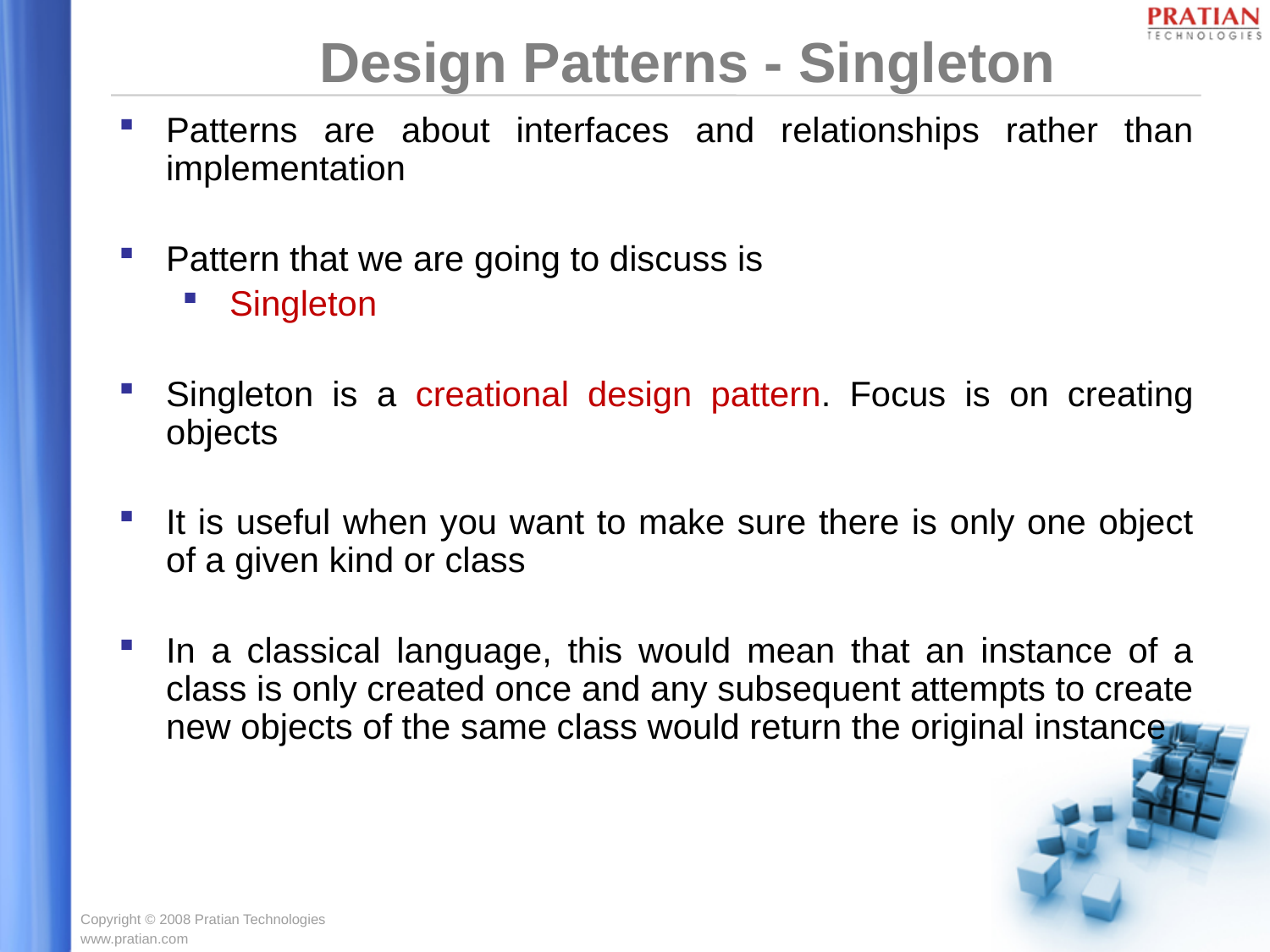

Design Patterns - Singleton
Patterns are about interfaces and relationships rather than implementation

Pattern that we are going to discuss is
Singleton

Singleton is a creational design pattern. Focus is on creating objects

It is useful when you want to make sure there is only one object of a given kind or class

In a classical language, this would mean that an instance of a class is only created once and any subsequent attempts to create new objects of the same class would return the original instance